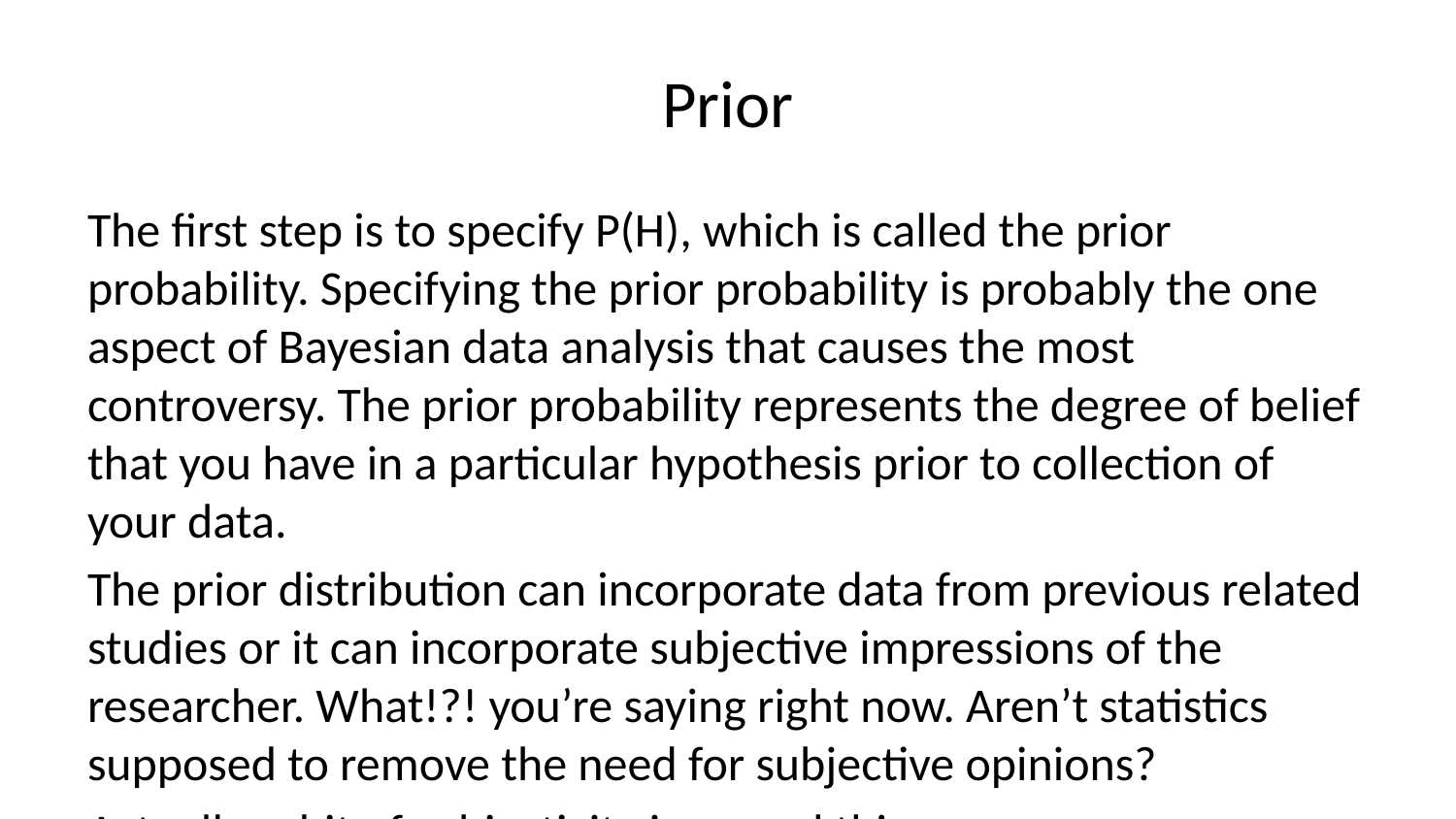

# Prior
The first step is to specify P(H), which is called the prior probability. Specifying the prior probability is probably the one aspect of Bayesian data analysis that causes the most controversy. The prior probability represents the degree of belief that you have in a particular hypothesis prior to collection of your data.
The prior distribution can incorporate data from previous related studies or it can incorporate subjective impressions of the researcher. What!?! you’re saying right now. Aren’t statistics supposed to remove the need for subjective opinions?
Actually, a bit of subjectivity is a good thing.
First, it is impossible to totally remove subjective opinion from a data analysis. You can’t do research without adopting some informal rules. These rules may be reasonable, they may be supported to some extent by empirical data, but they are still applied in a largely subjective fashion.
Here are some of the subjective beliefs that I use in my work:
you should always prefer a simple model to a complex model if both predict the data with the same level of precision.
you should be cautious about any subgroup finding that was not pre-specified in the research protocol.
if you can find a plausible biological mechanism, that adds credibility to your results.
Second, the use of a range of prior distributions can help resolve controversies involving conflicting beliefs. For example, an important research question is whether a research finding should “close the book” to further research. If data indicates a negative result, and this result is negative even using an optimistic prior probability, then all researchers, even those with the most optimistic hopes for the therapy, should move on.
Third, while Bayesian data analysis allows you to incorporate subjective opinions into your prior probability, it does not require you to incorporate subjectivity. Many Bayesian data analyses use what it called a diffuse or non-informative prior distribution. This is a prior distribution that is neither optimistic nor pessimistic, but spreads the probability more or less evenly across all hypotheses. ## ECMO prior
Here’s a simple example of a diffuse prior that Dr. Albert used for the ECMO versus conventional therapy example. Let’s assume that the true survival rate could be either 0, 10%, 20%, …, 100% in the ECMO group and similarly for the conventional therapy group. This is not an optimal assumption, but it isn’t terrible either, and it allows us to see some of the calculations in action.
With 11 probabilities for ECMO and 11 probabilities for conventional therapy, we have 121 possible combinations. How should we arrange those probabilities? One possibility is to assign half of the total probability to combinations where the probabilities are the same for ECMO and conventional therapy and the remaining half to combinations where the probabilities are different. Split each of these probabilities evenly over all the combinations.
This is P(H). For simplicity, we multiplied each probability by 1000 and rounded.